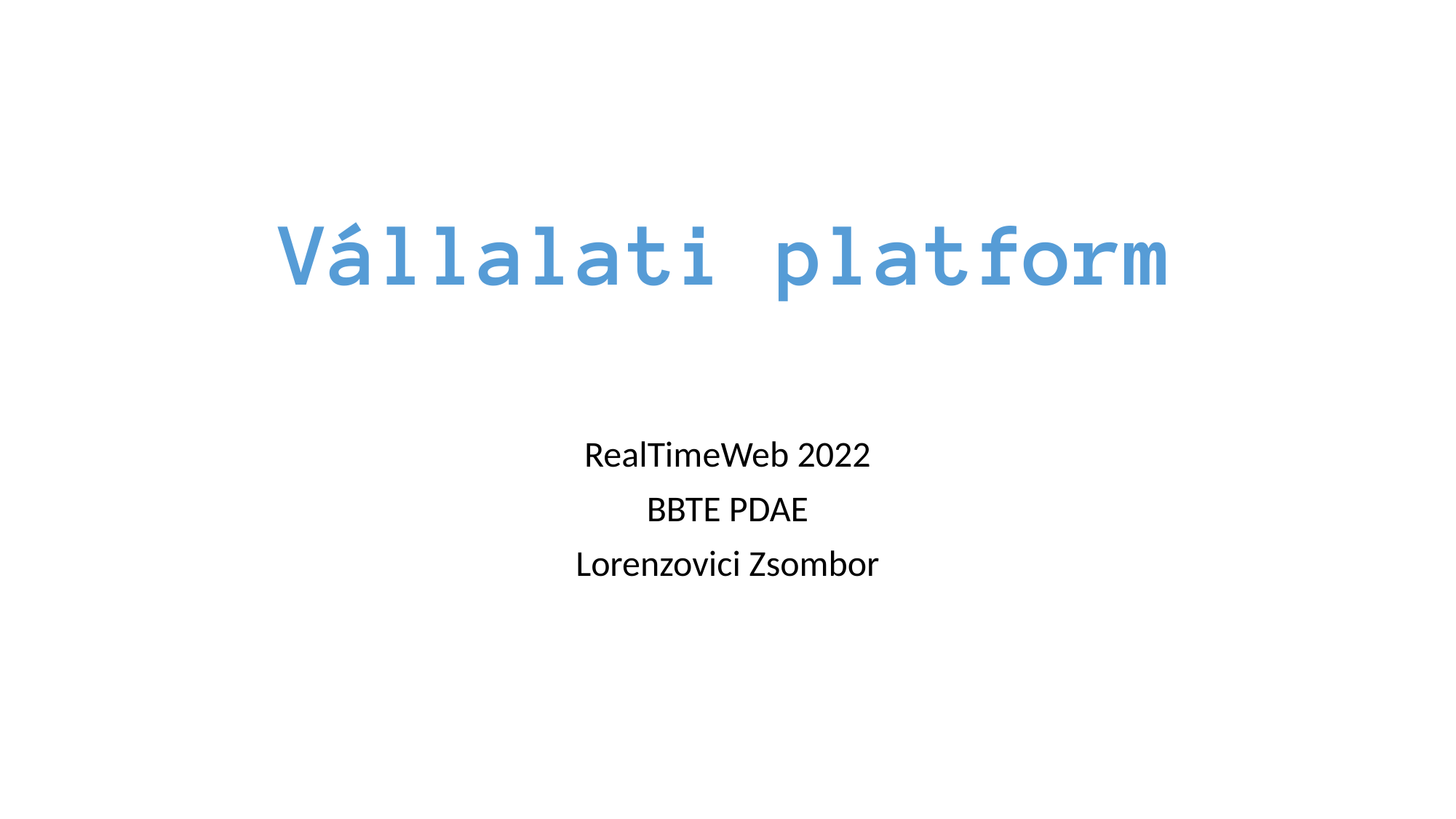

Vállalati platform
RealTimeWeb 2022
BBTE PDAE
Lorenzovici Zsombor